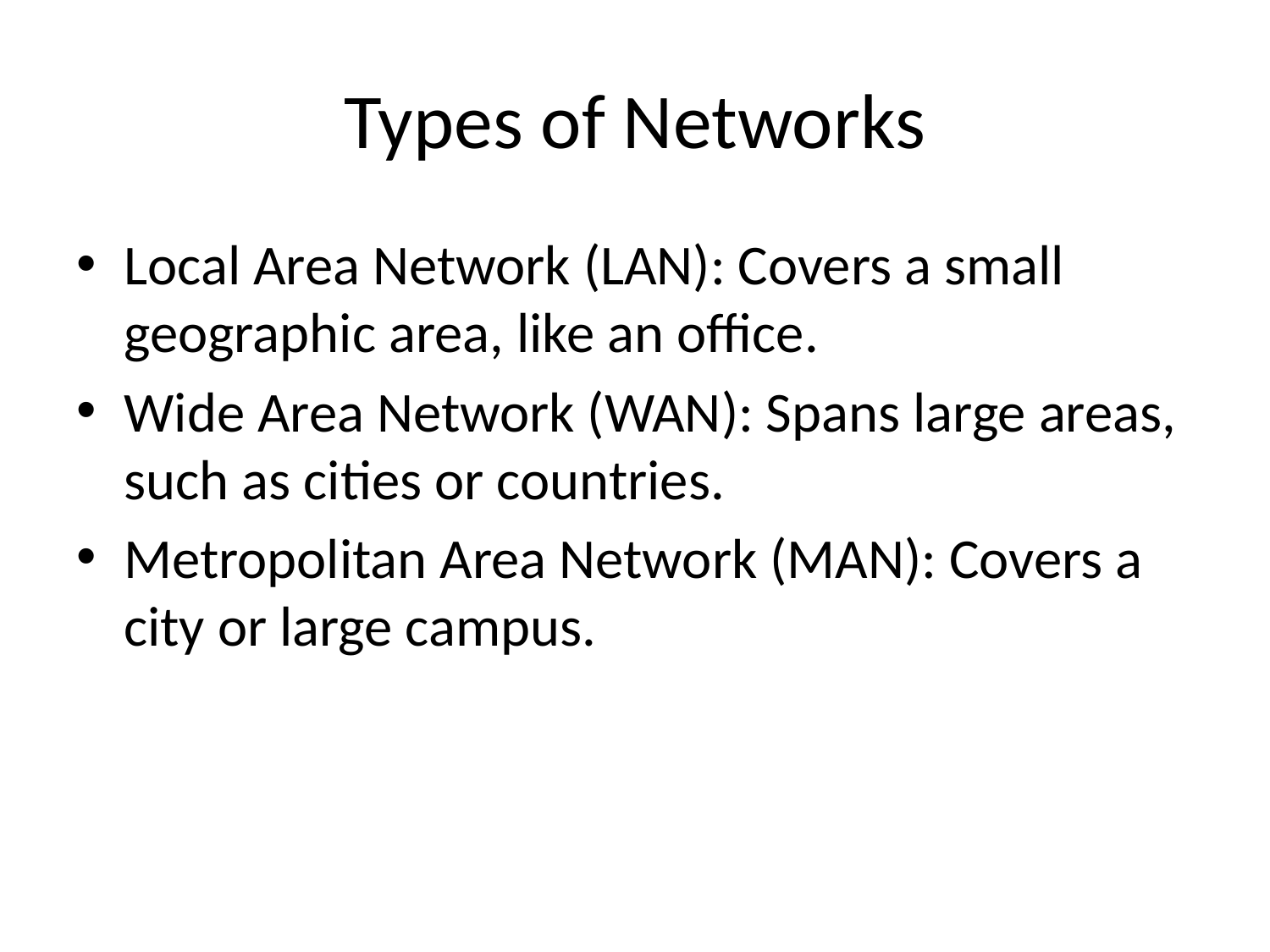

# Types of Networks
Local Area Network (LAN): Covers a small geographic area, like an office.
Wide Area Network (WAN): Spans large areas, such as cities or countries.
Metropolitan Area Network (MAN): Covers a city or large campus.